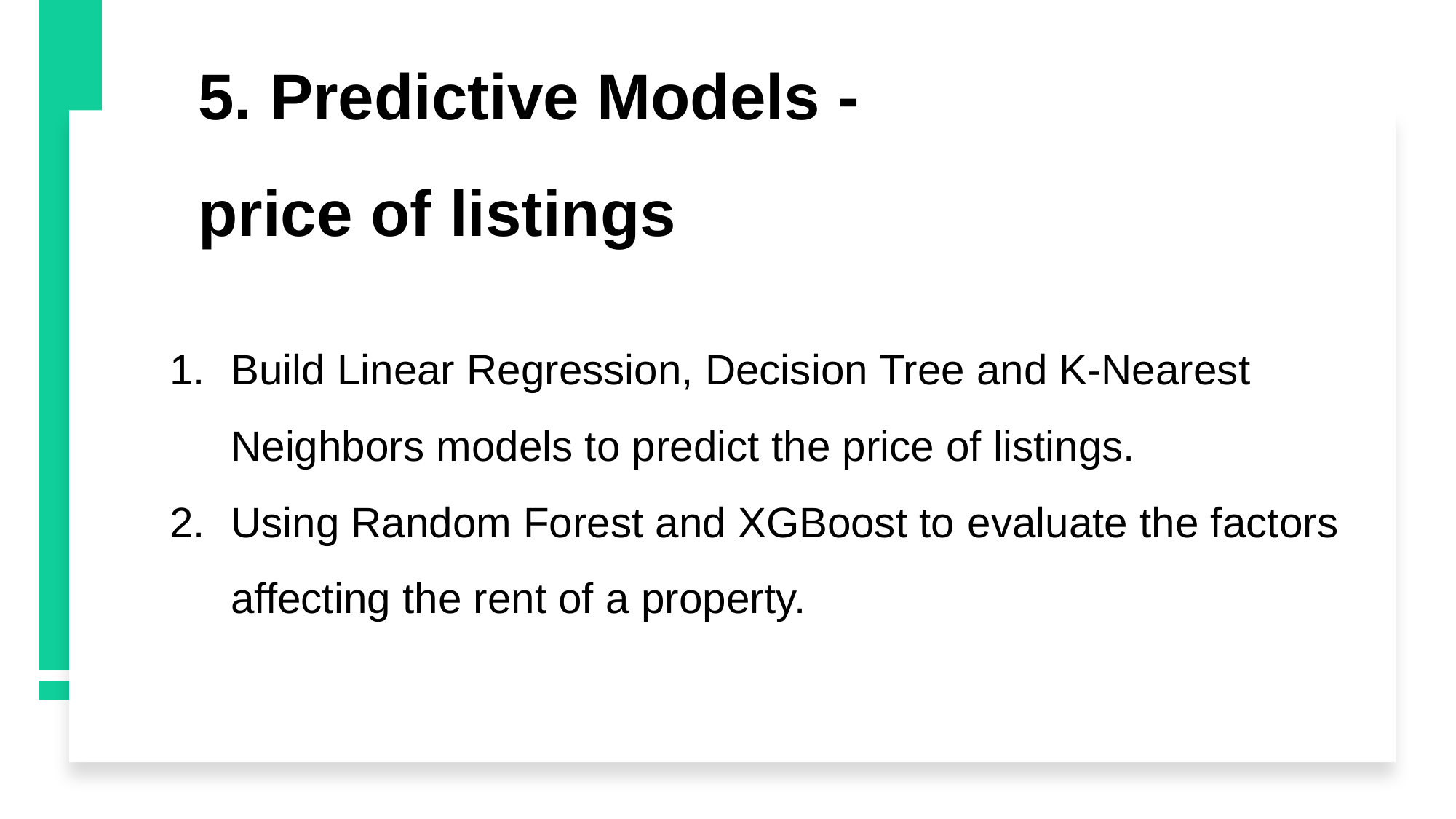

# 5. Predictive Models -
price of listings

Build Linear Regression, Decision Tree and K-Nearest Neighbors models to predict the price of listings.
Using Random Forest and XGBoost to evaluate the factors affecting the rent of a property.